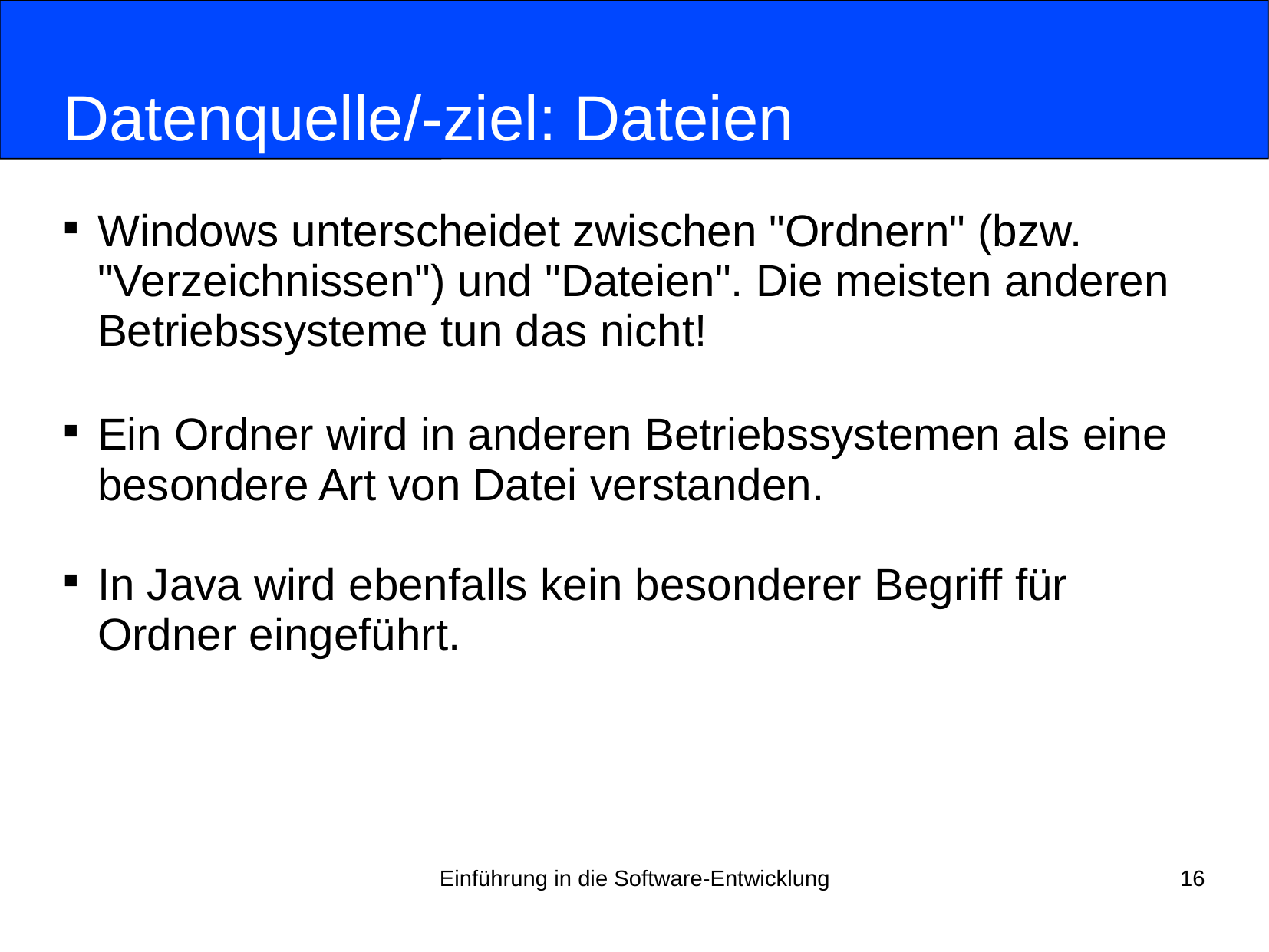

# Datenquelle/-ziel: Dateien
Windows unterscheidet zwischen "Ordnern" (bzw. "Verzeichnissen") und "Dateien". Die meisten anderen Betriebssysteme tun das nicht!
Ein Ordner wird in anderen Betriebssystemen als eine besondere Art von Datei verstanden.
In Java wird ebenfalls kein besonderer Begriff für Ordner eingeführt.

Einführung in die Software-Entwicklung
16